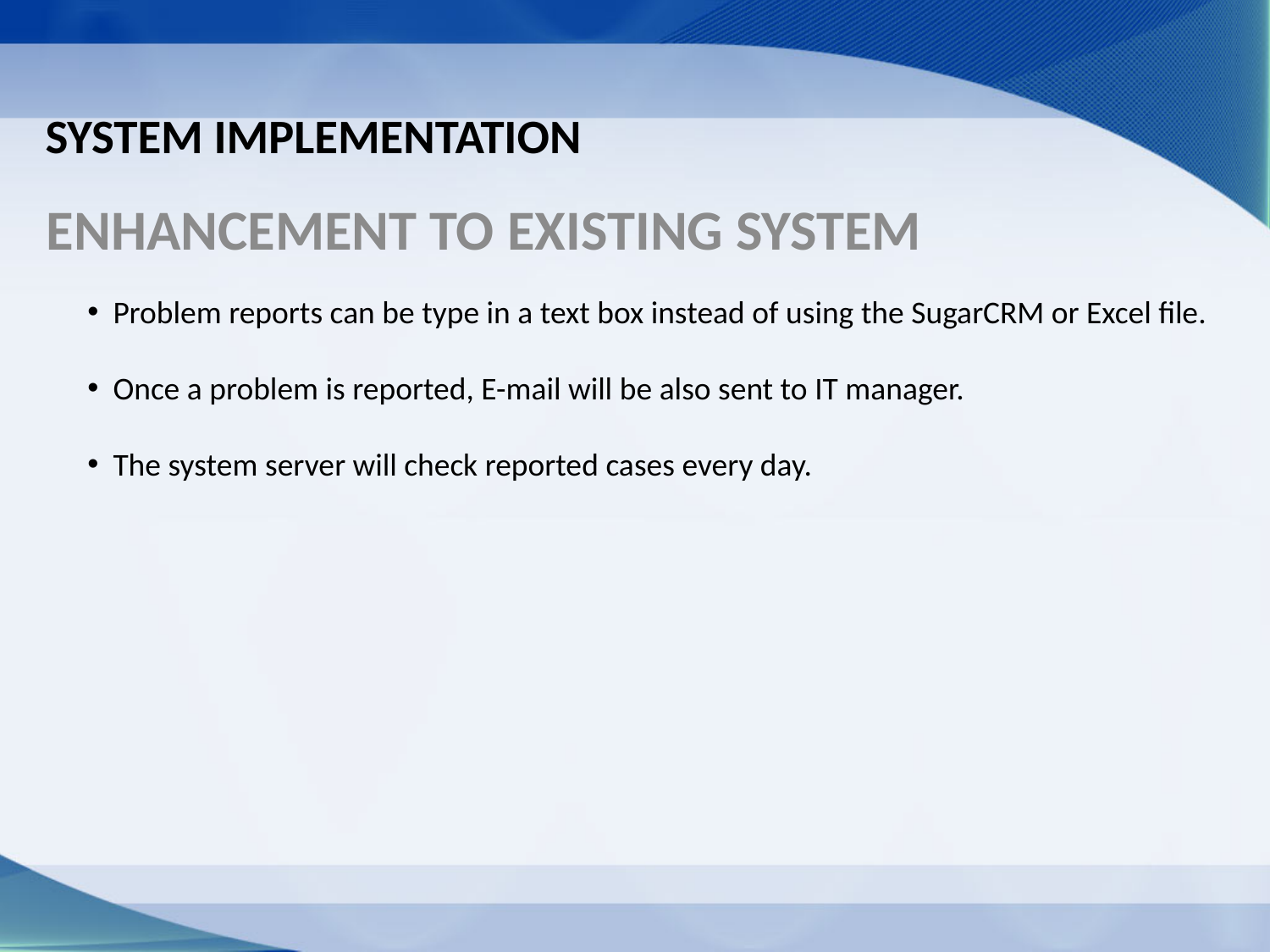

# System Implementation
Enhancement to existing system
  Problem reports can be type in a text box instead of using the SugarCRM or Excel file.

  Once a problem is reported, E-mail will be also sent to IT manager.

  The system server will check reported cases every day.